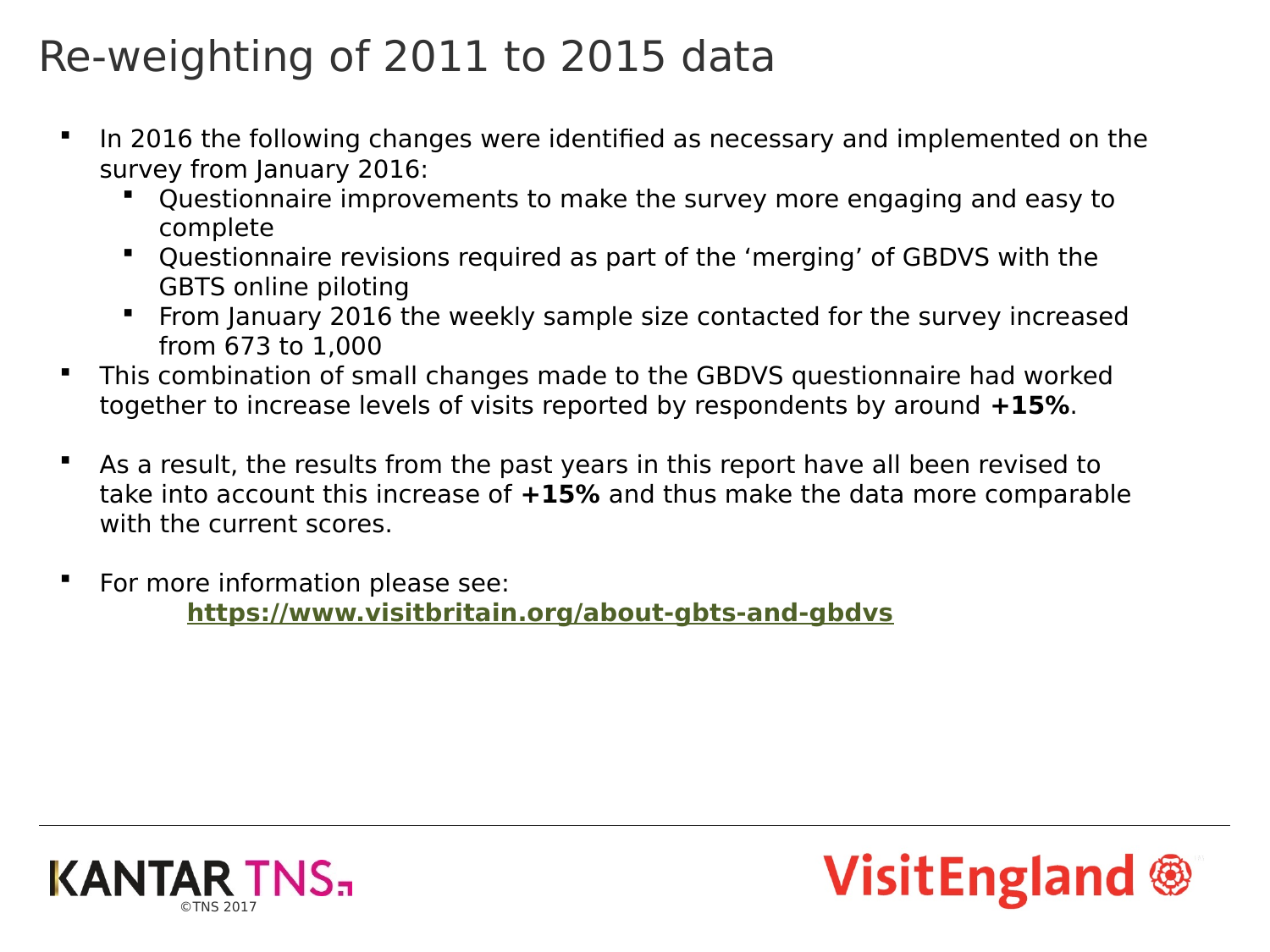

# Re-weighting of 2011 to 2015 data
In 2016 the following changes were identified as necessary and implemented on the survey from January 2016:
Questionnaire improvements to make the survey more engaging and easy to complete
Questionnaire revisions required as part of the ‘merging’ of GBDVS with the GBTS online piloting
From January 2016 the weekly sample size contacted for the survey increased from 673 to 1,000
This combination of small changes made to the GBDVS questionnaire had worked together to increase levels of visits reported by respondents by around +15%.

As a result, the results from the past years in this report have all been revised to take into account this increase of +15% and thus make the data more comparable with the current scores.

For more information please see:
	https://www.visitbritain.org/about-gbts-and-gbdvs